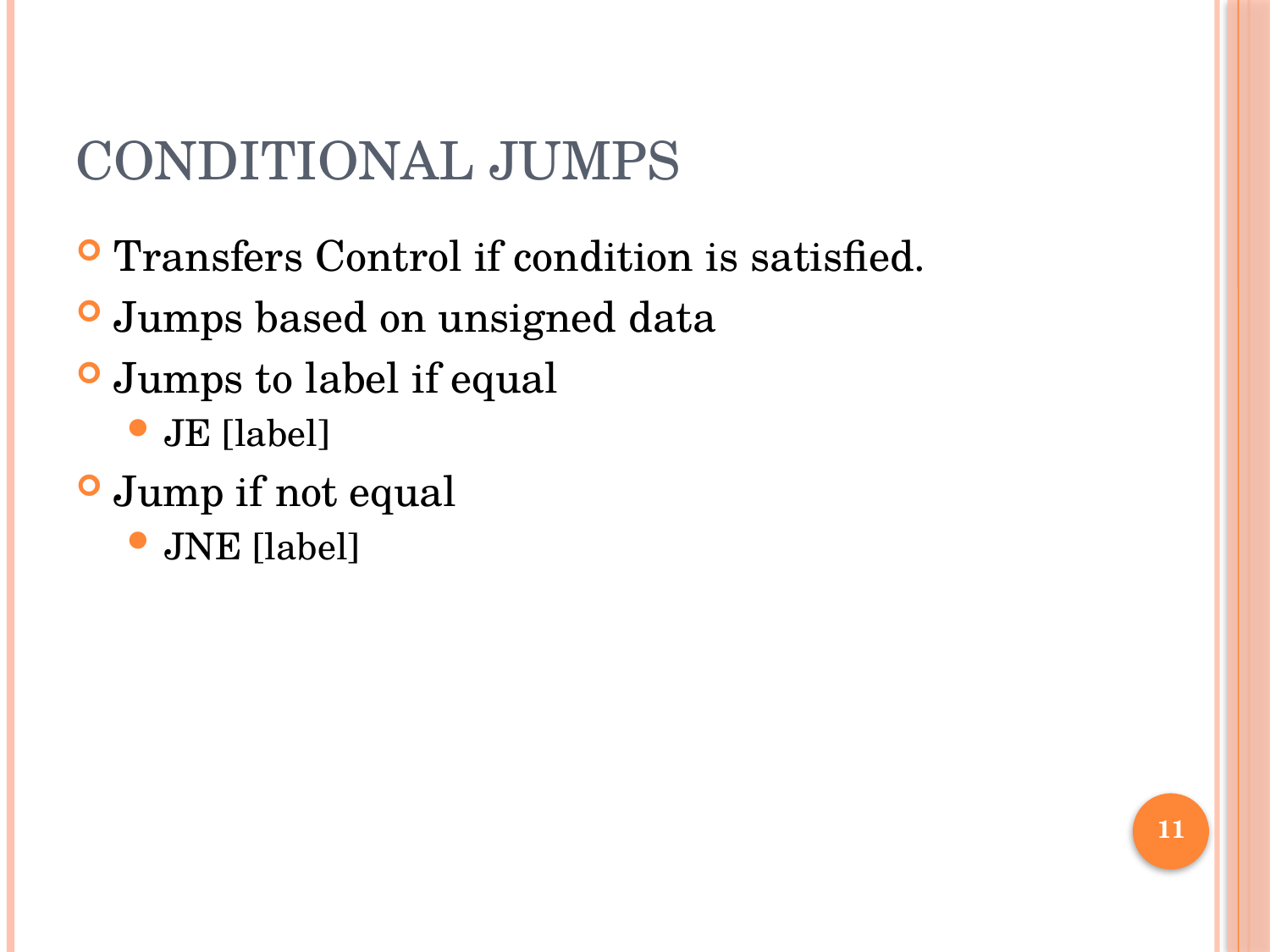

# Conditional Jumps
Transfers Control if condition is satisfied.
Jumps based on unsigned data
Jumps to label if equal
JE [label]
Jump if not equal
JNE [label]
11